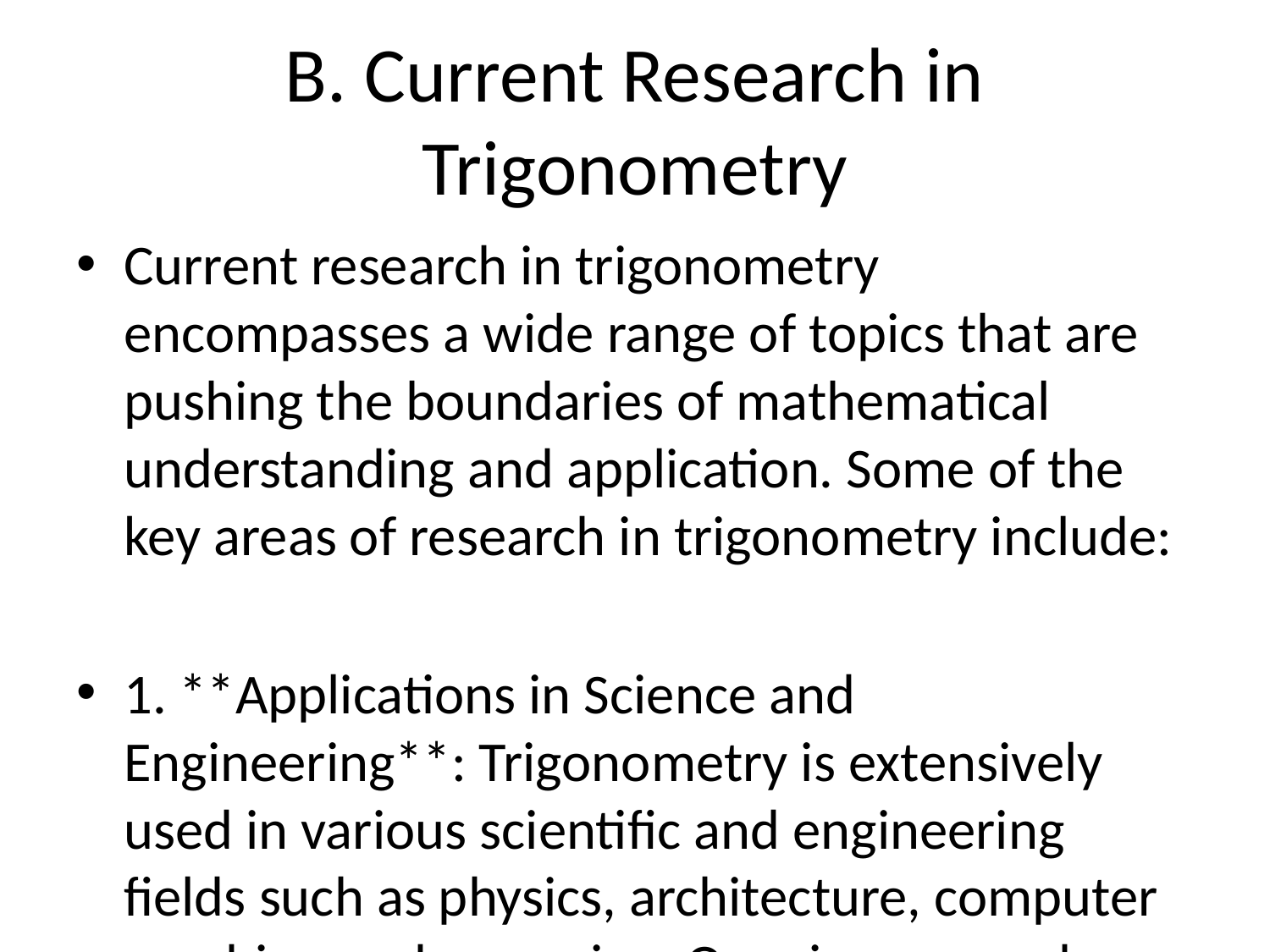

# B. Current Research in Trigonometry
Current research in trigonometry encompasses a wide range of topics that are pushing the boundaries of mathematical understanding and application. Some of the key areas of research in trigonometry include:

1. **Applications in Science and Engineering**: Trigonometry is extensively used in various scientific and engineering fields such as physics, architecture, computer graphics, and surveying. Ongoing research focuses on enhancing the application of trigonometric principles in these areas to develop more accurate models and solutions.